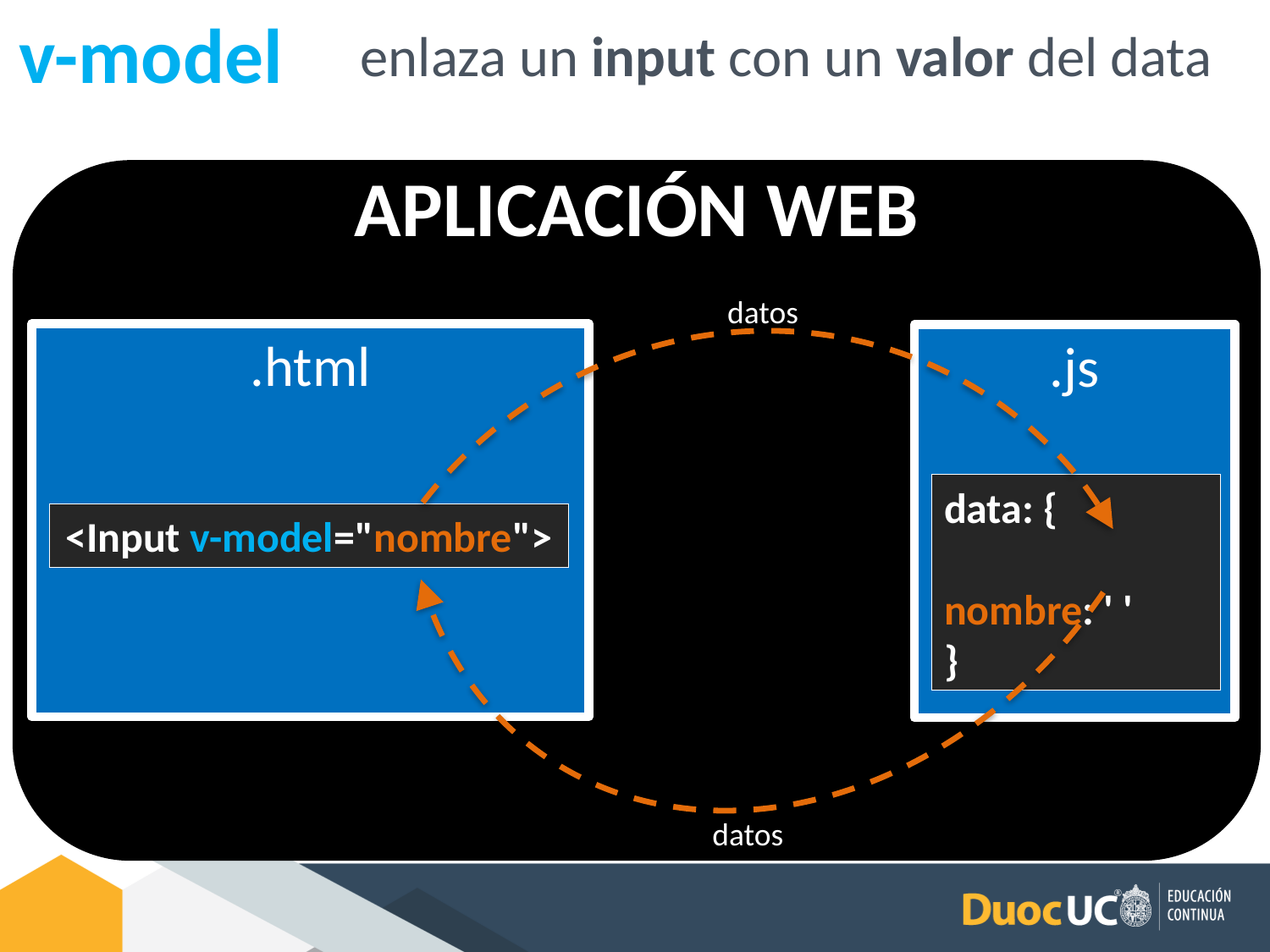

v-model
enlaza un input con un valor del data

APLICACIÓN WEB

datos
.html

<Input v-model="nombre">
.js

data: {
	nombre: ' '
}

datos